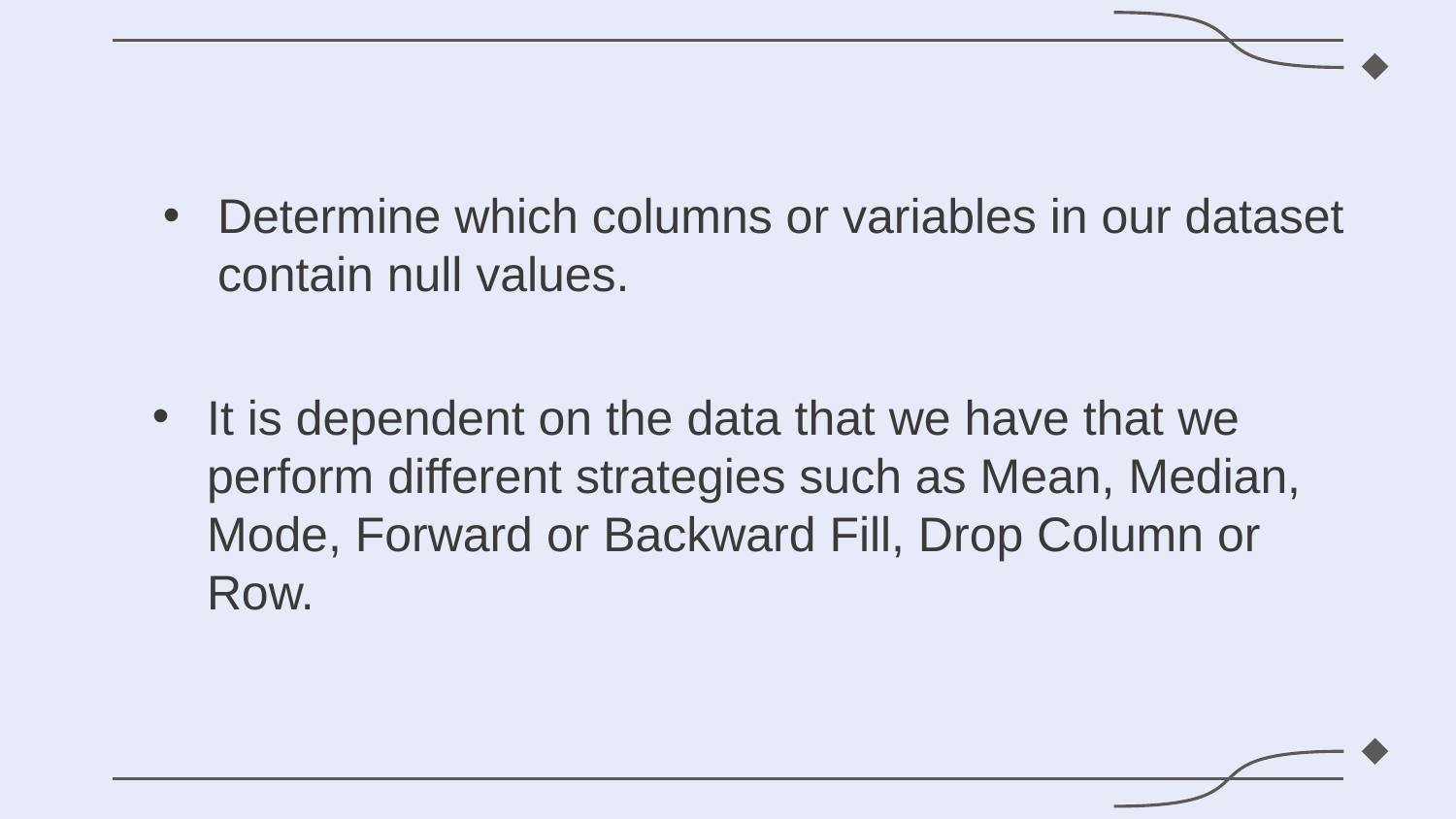

# Determine which columns or variables in our dataset contain null values.
It is dependent on the data that we have that we perform different strategies such as Mean, Median, Mode, Forward or Backward Fill, Drop Column or Row.